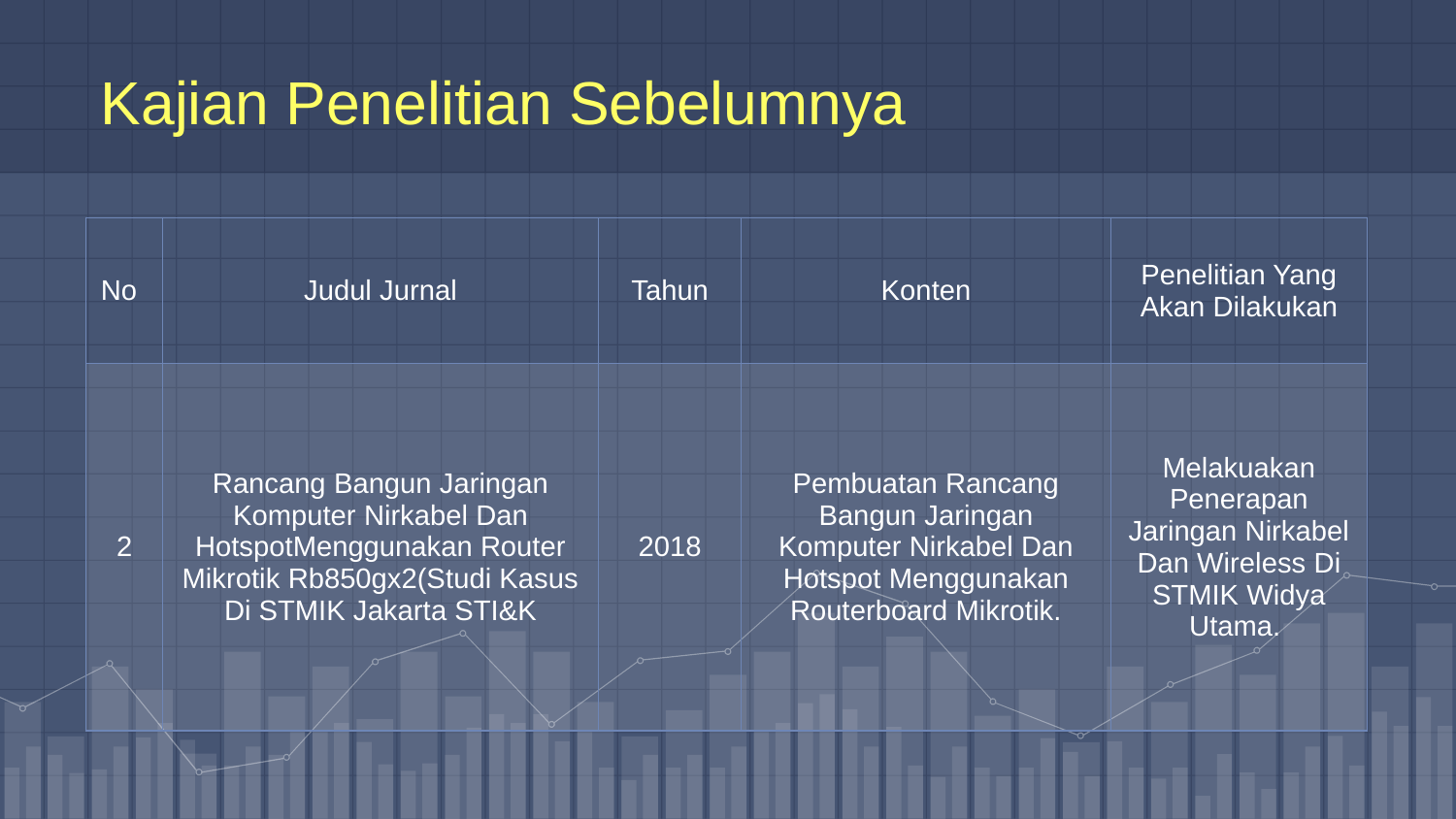

# Kajian Penelitian Sebelumnya
| No | Judul Jurnal | Tahun | Konten | Penelitian Yang Akan Dilakukan |
| --- | --- | --- | --- | --- |
| 2 | Rancang Bangun Jaringan Komputer Nirkabel Dan HotspotMenggunakan Router Mikrotik Rb850gx2(Studi Kasus Di STMIK Jakarta STI&K | 2018 | Pembuatan Rancang Bangun Jaringan Komputer Nirkabel Dan Hotspot Menggunakan Routerboard Mikrotik. | Melakuakan Penerapan Jaringan Nirkabel Dan Wireless Di STMIK Widya Utama. |